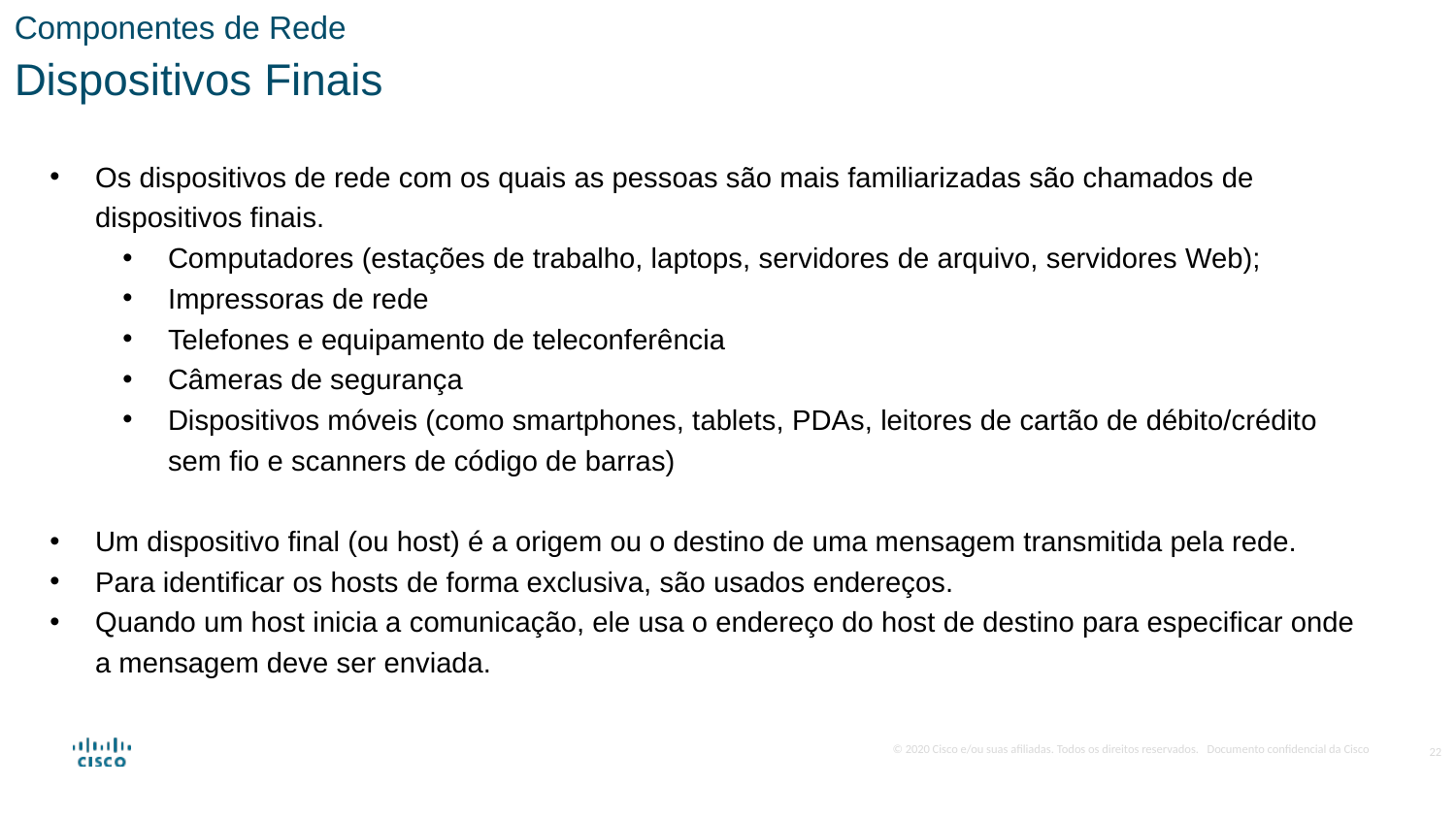

Componentes de Rede
Dispositivos Finais
Os dispositivos de rede com os quais as pessoas são mais familiarizadas são chamados de dispositivos finais.
Computadores (estações de trabalho, laptops, servidores de arquivo, servidores Web);
Impressoras de rede
Telefones e equipamento de teleconferência
Câmeras de segurança
Dispositivos móveis (como smartphones, tablets, PDAs, leitores de cartão de débito/crédito sem fio e scanners de código de barras)

Um dispositivo final (ou host) é a origem ou o destino de uma mensagem transmitida pela rede.
Para identificar os hosts de forma exclusiva, são usados endereços.
Quando um host inicia a comunicação, ele usa o endereço do host de destino para especificar onde a mensagem deve ser enviada.
22